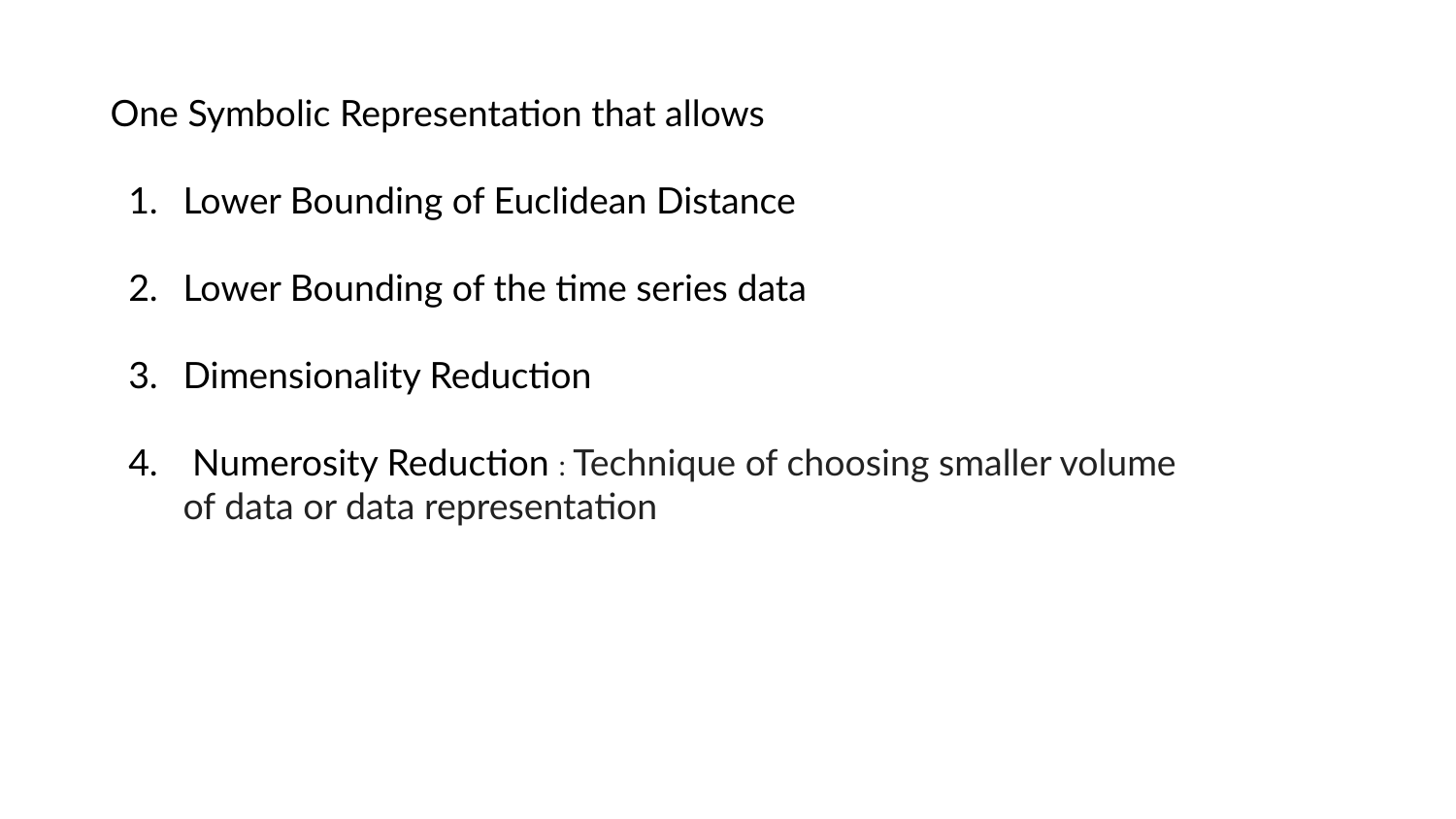

One Symbolic Representation that allows

Lower Bounding of Euclidean Distance

Lower Bounding of the time series data

Dimensionality Reduction

 Numerosity Reduction : Technique of choosing smaller volume of data or data representation